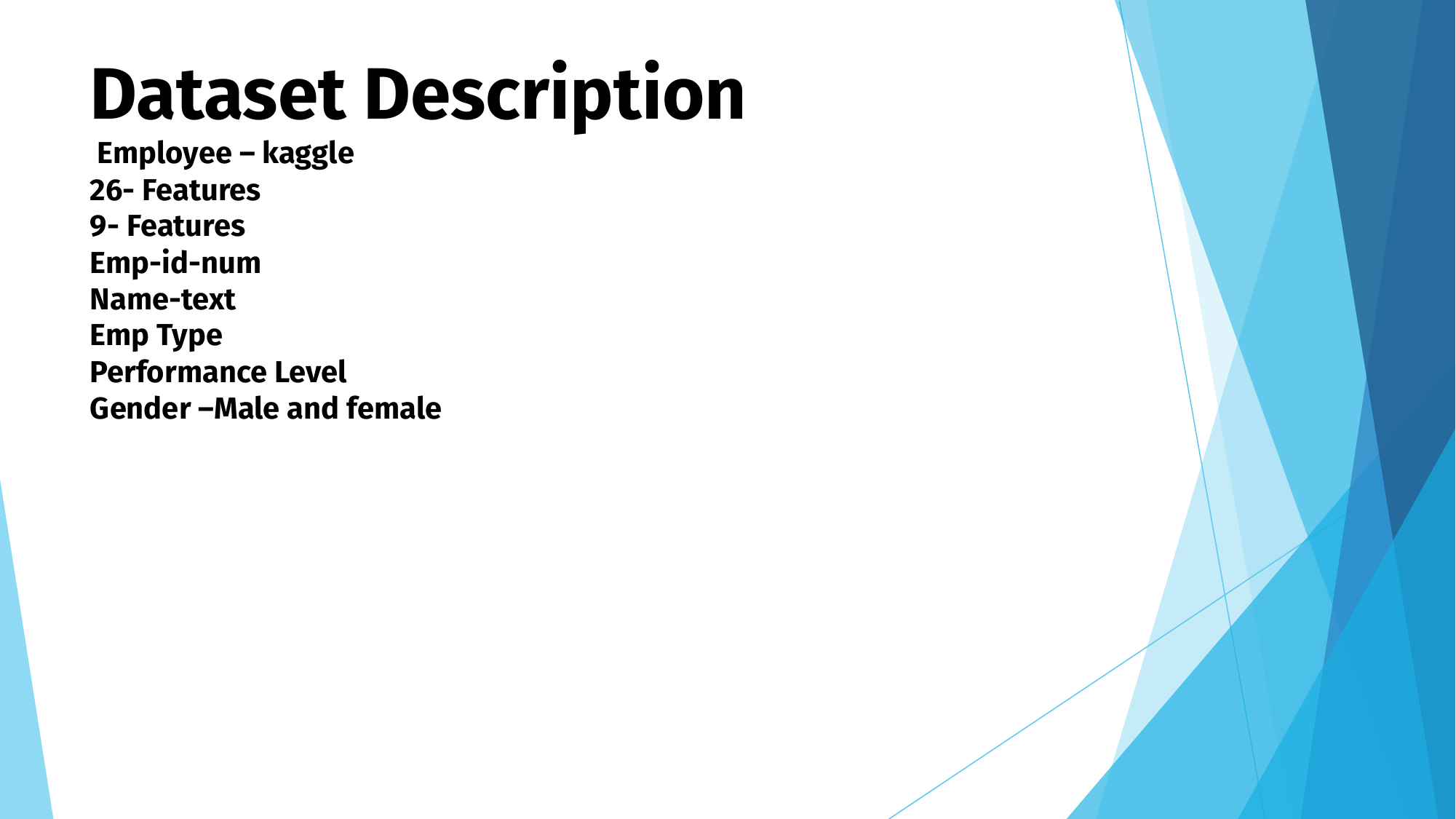

# Dataset Description Employee – kaggle 26- Features 9- Features Emp-id-num Name-text Emp Type Performance Level Gender –Male and female